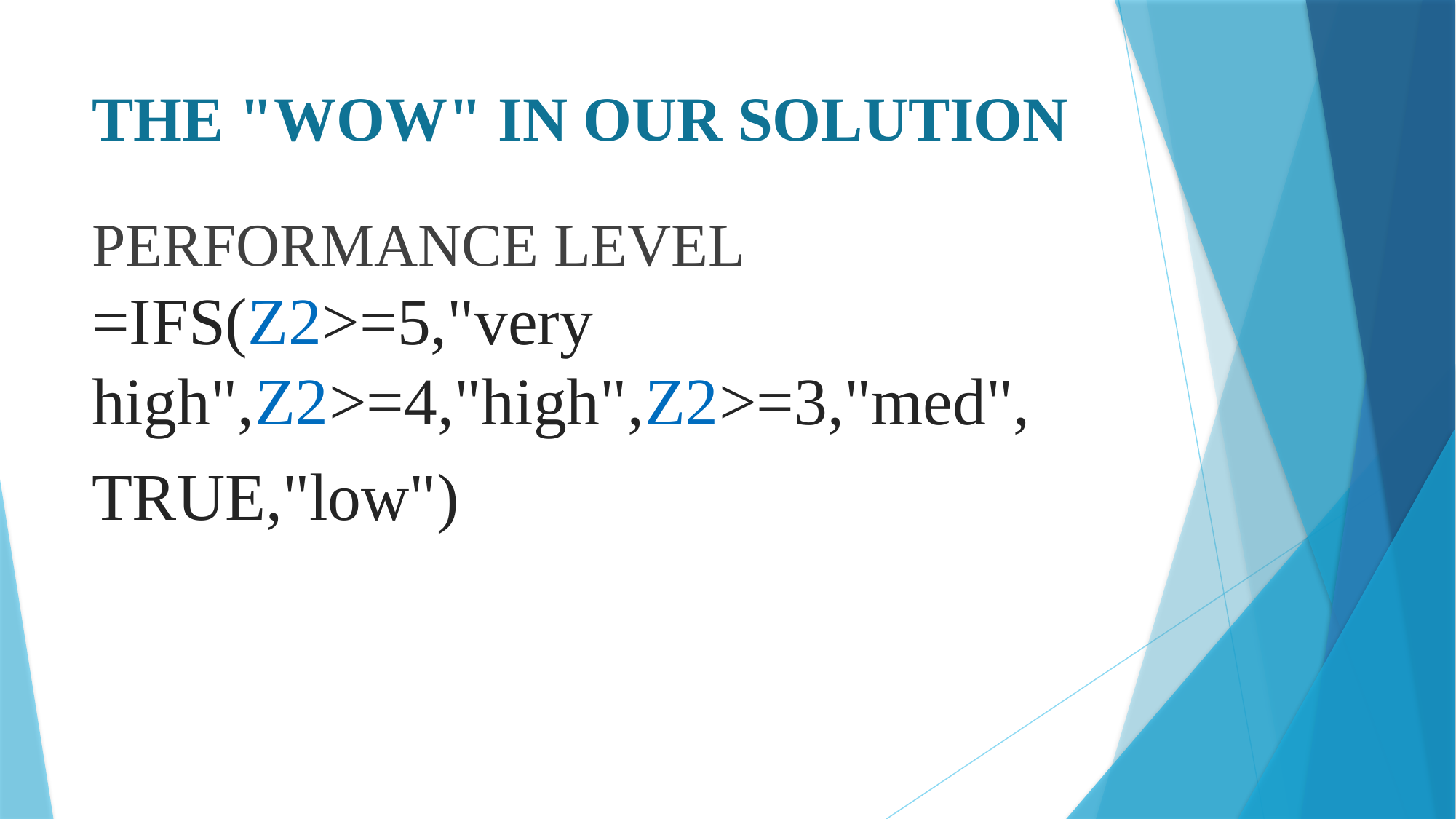

# THE "WOW" IN OUR SOLUTION
PERFORMANCE LEVEL =IFS(Z2>=5,"very high",Z2>=4,"high",Z2>=3,"med",
TRUE,"low")